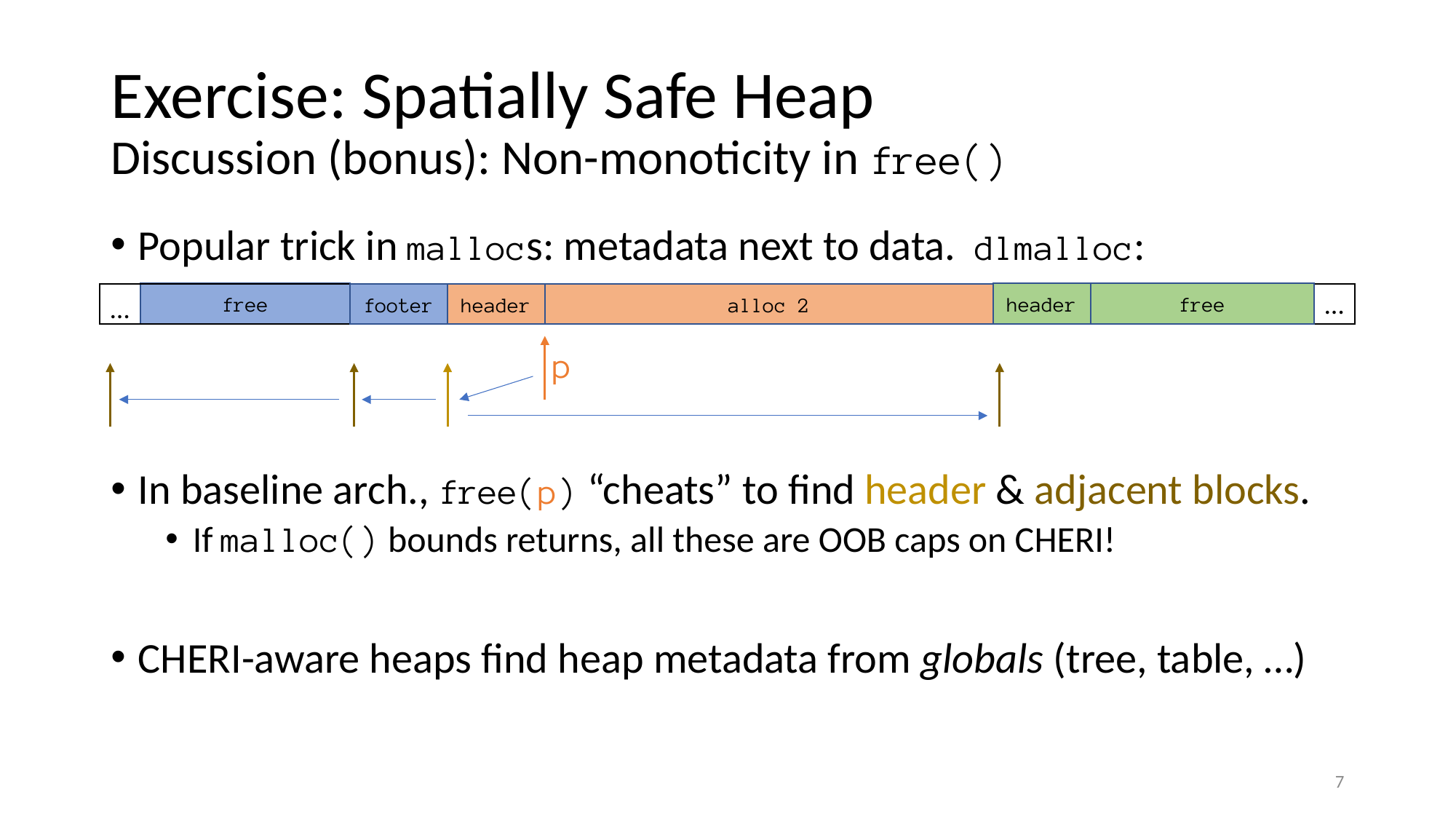

# Exercise: Spatially Safe Heap Discussion (bonus): Non-monoticity in free()
Popular trick in mallocs: metadata next to data.  dlmalloc:

In baseline arch., free(p) “cheats” to find header & adjacent blocks.
If malloc() bounds returns, all these are OOB caps on CHERI!

CHERI-aware heaps find heap metadata from globals (tree, table, …)
…
free
header
free
footer
header
alloc 2

…
p
7